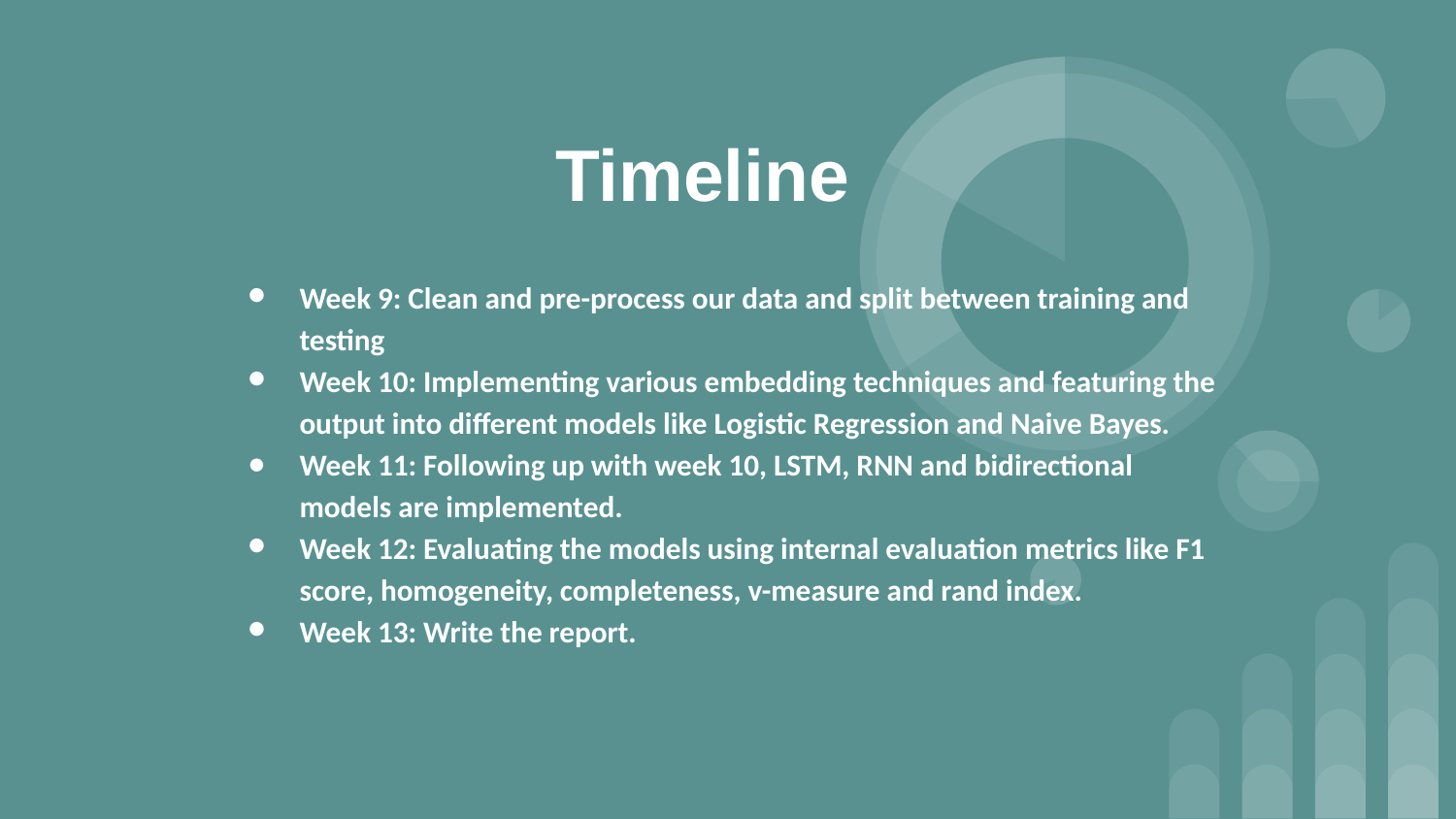

# Timeline
Week 9: Clean and pre-process our data and split between training and testing
Week 10: Implementing various embedding techniques and featuring the output into different models like Logistic Regression and Naive Bayes.
Week 11: Following up with week 10, LSTM, RNN and bidirectional models are implemented.
Week 12: Evaluating the models using internal evaluation metrics like F1 score, homogeneity, completeness, v-measure and rand index.
Week 13: Write the report.